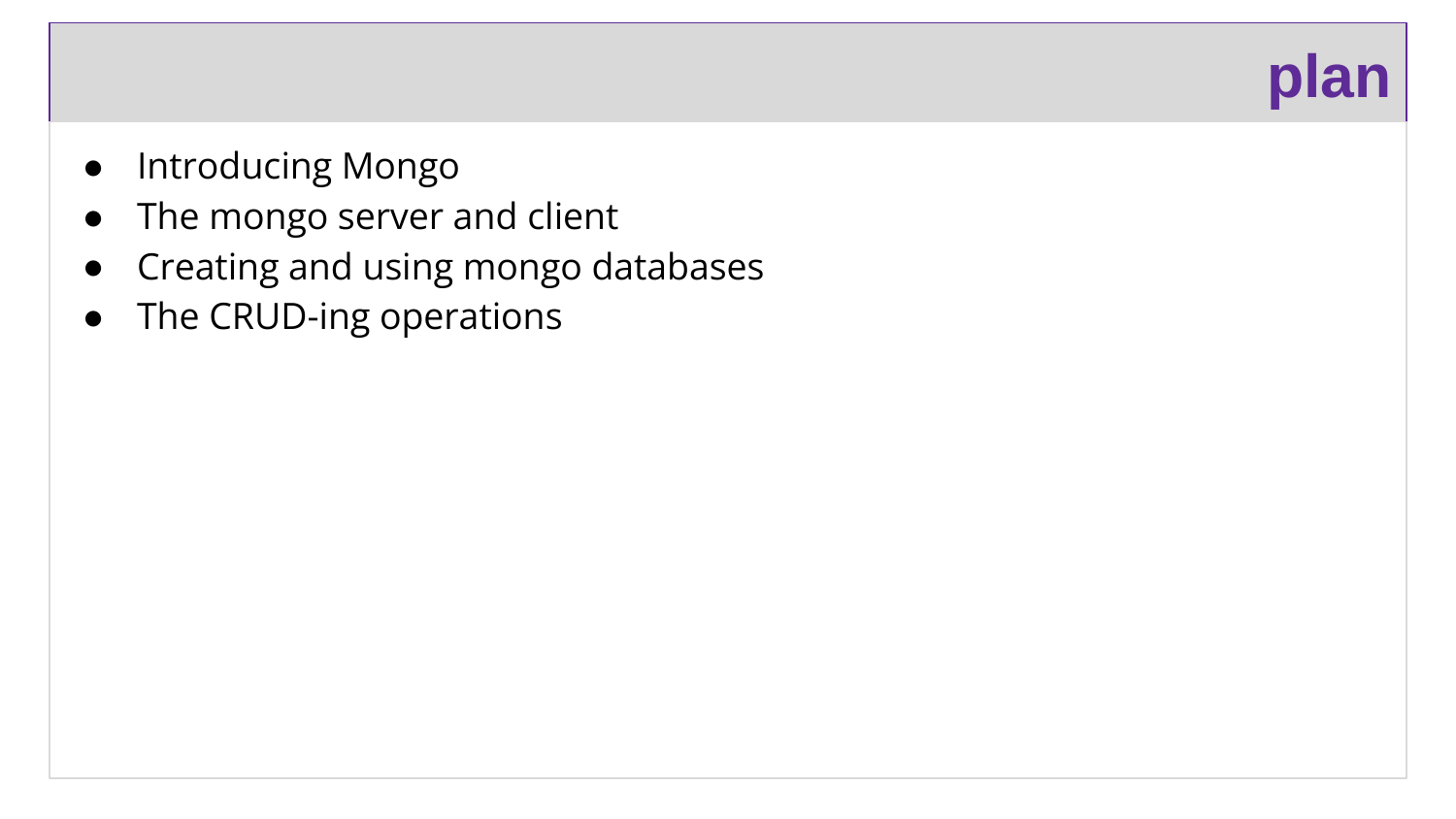

# plan
Introducing Mongo
The mongo server and client
Creating and using mongo databases
The CRUD-ing operations